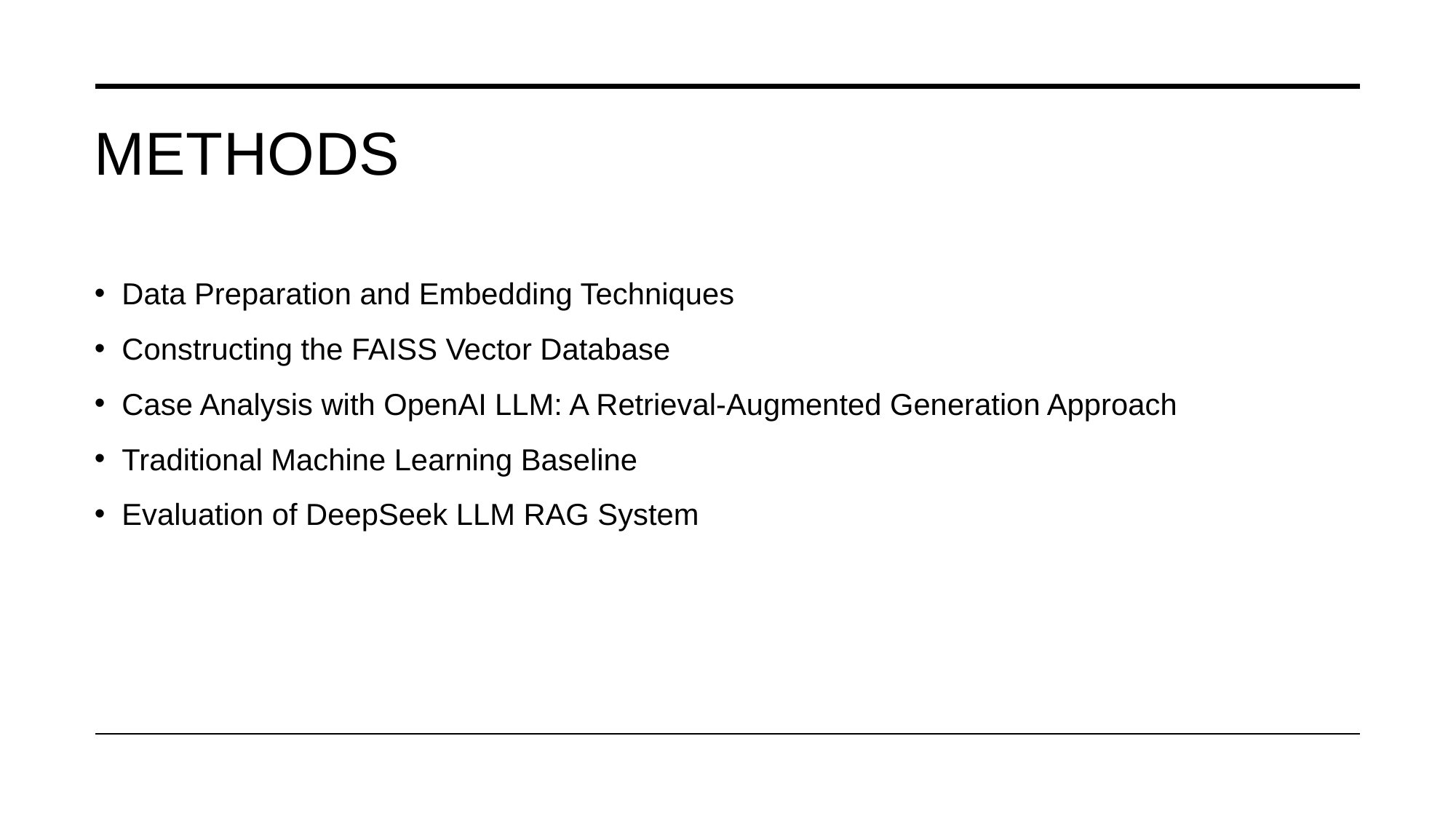

# Methods
Data Preparation and Embedding Techniques
Constructing the FAISS Vector Database
Case Analysis with OpenAI LLM: A Retrieval-Augmented Generation Approach
Traditional Machine Learning Baseline
Evaluation of DeepSeek LLM RAG System